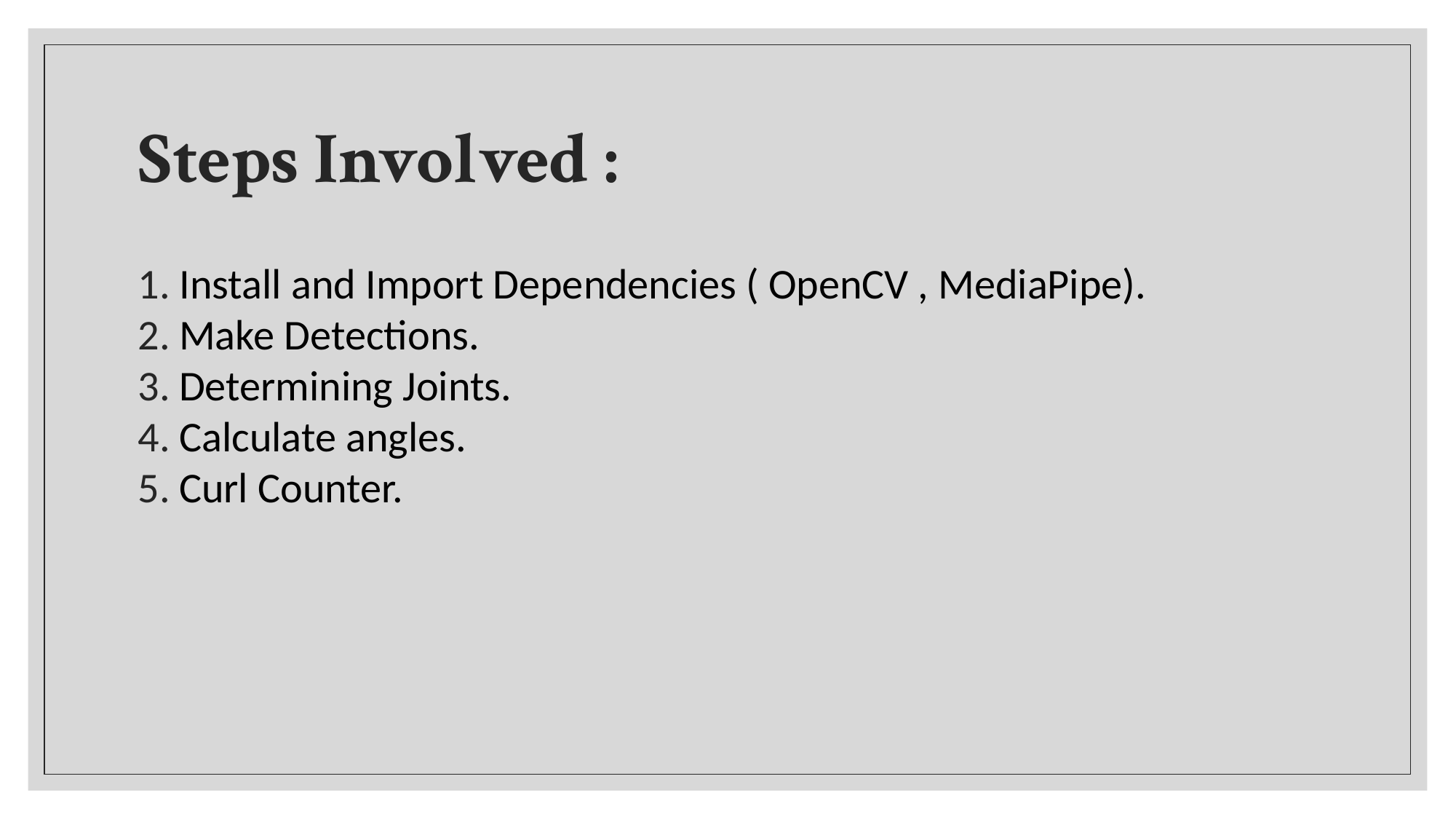

# Steps Involved :
Install and Import Dependencies ( OpenCV , MediaPipe).
Make Detections.
Determining Joints.
Calculate angles.
Curl Counter.